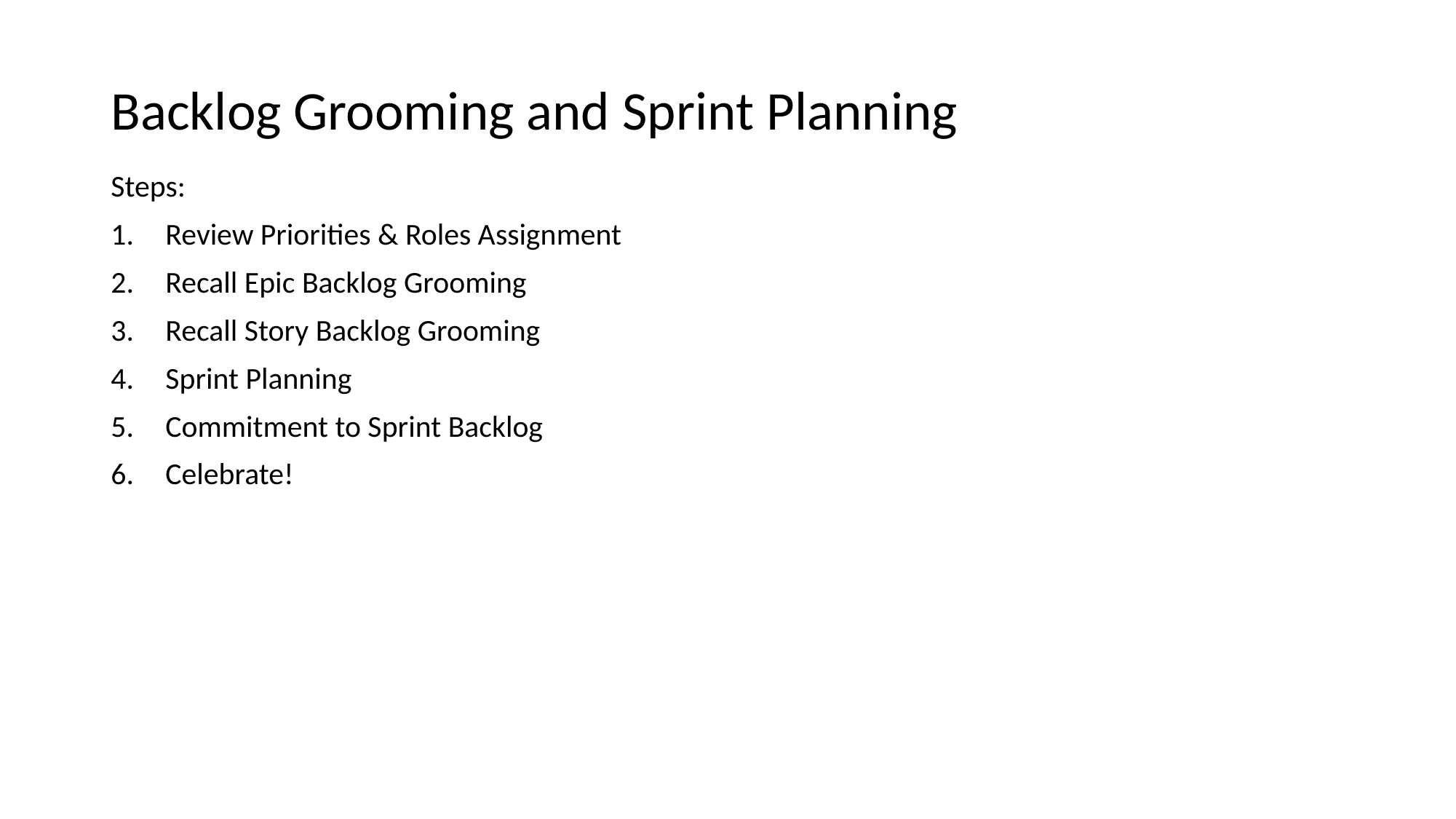

# Backlog Grooming and Sprint Planning
Steps:
Review Priorities & Roles Assignment
Recall Epic Backlog Grooming
Recall Story Backlog Grooming
Sprint Planning
Commitment to Sprint Backlog
Celebrate!